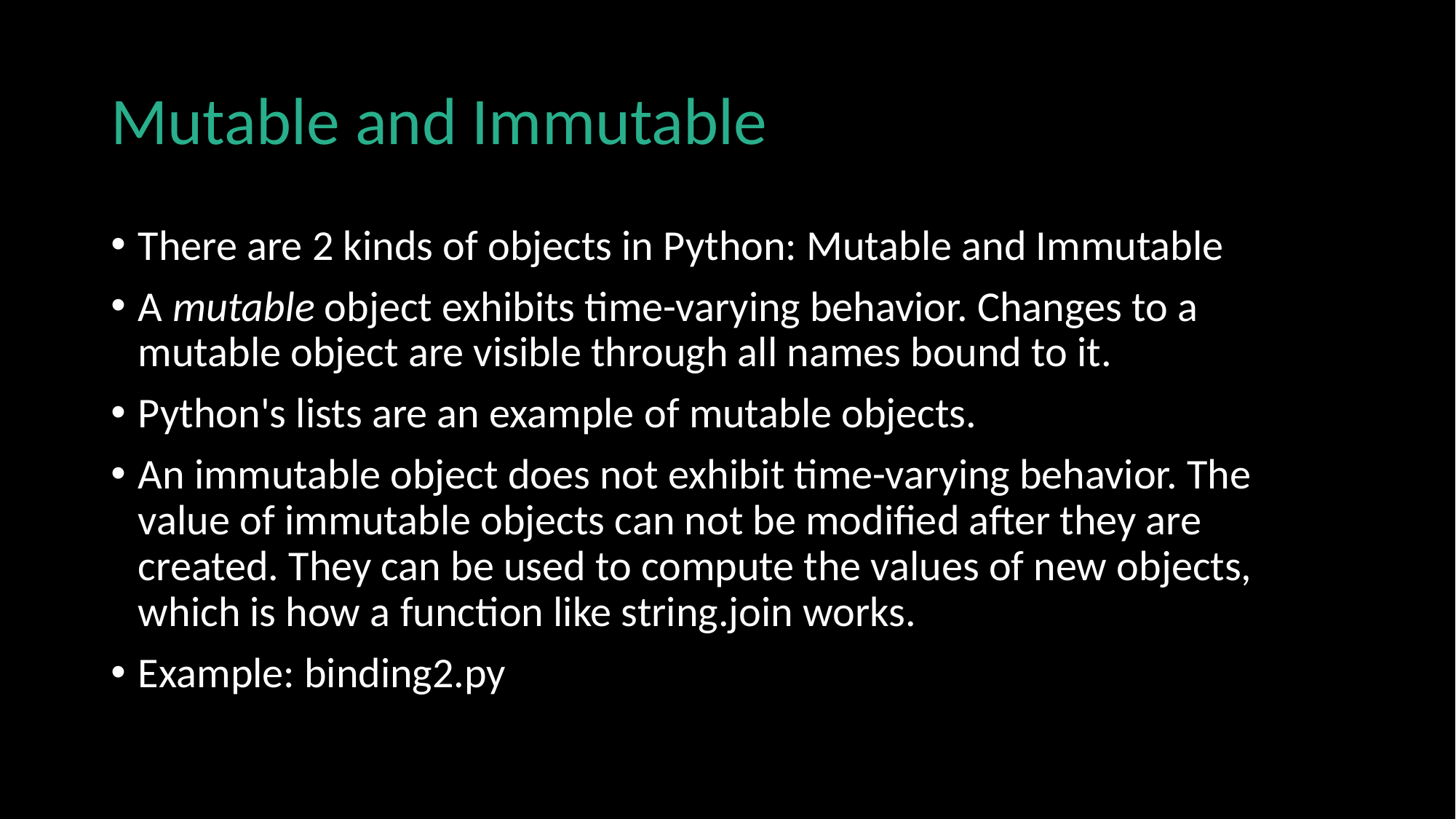

# Mutable and Immutable
There are 2 kinds of objects in Python: Mutable and Immutable
A mutable object exhibits time-varying behavior. Changes to a mutable object are visible through all names bound to it.
Python's lists are an example of mutable objects.
An immutable object does not exhibit time-varying behavior. The value of immutable objects can not be modified after they are created. They can be used to compute the values of new objects, which is how a function like string.join works.
Example: binding2.py